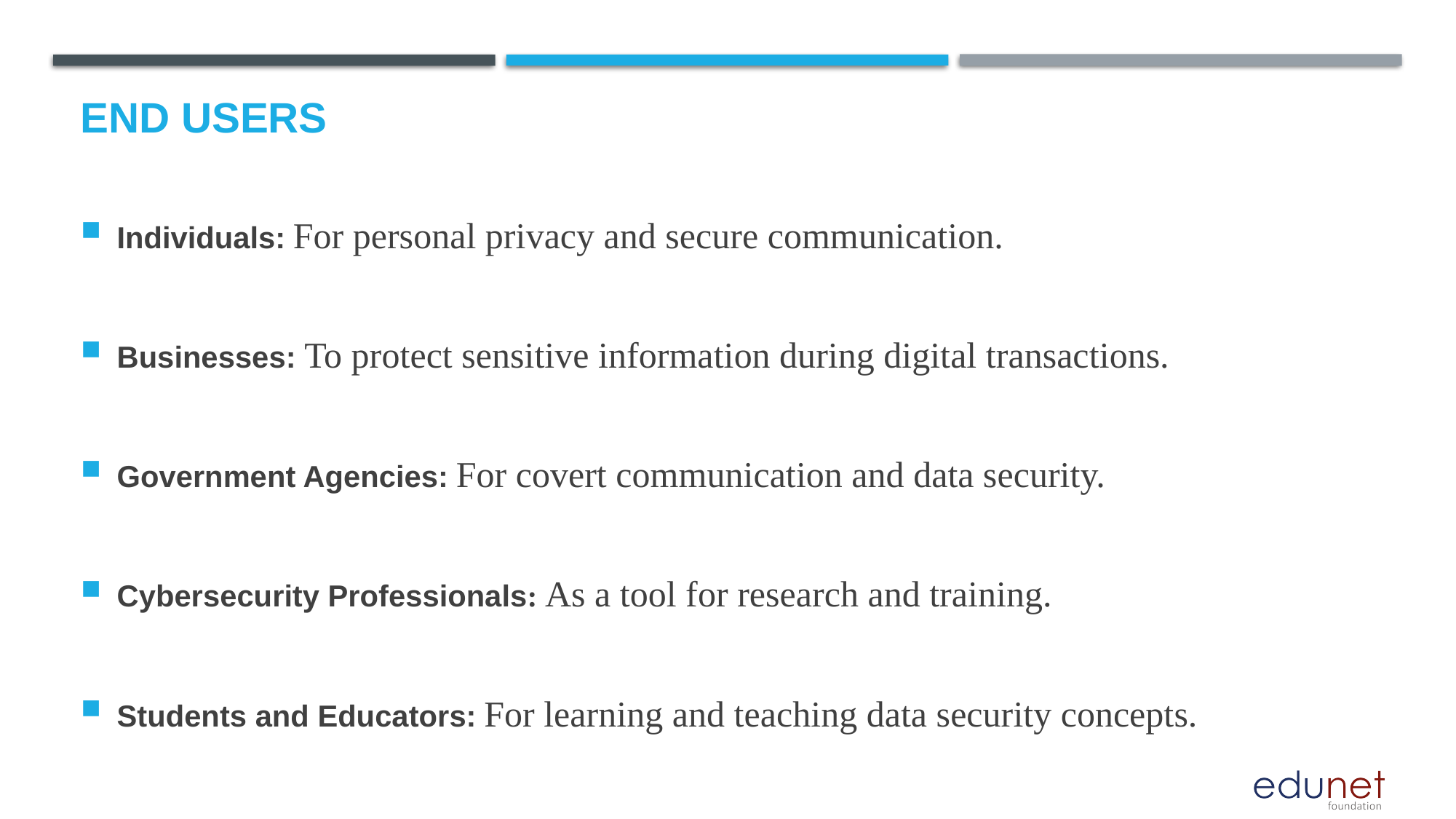

# End users
Individuals: For personal privacy and secure communication.

Businesses: To protect sensitive information during digital transactions.

Government Agencies: For covert communication and data security.

Cybersecurity Professionals: As a tool for research and training.

Students and Educators: For learning and teaching data security concepts.